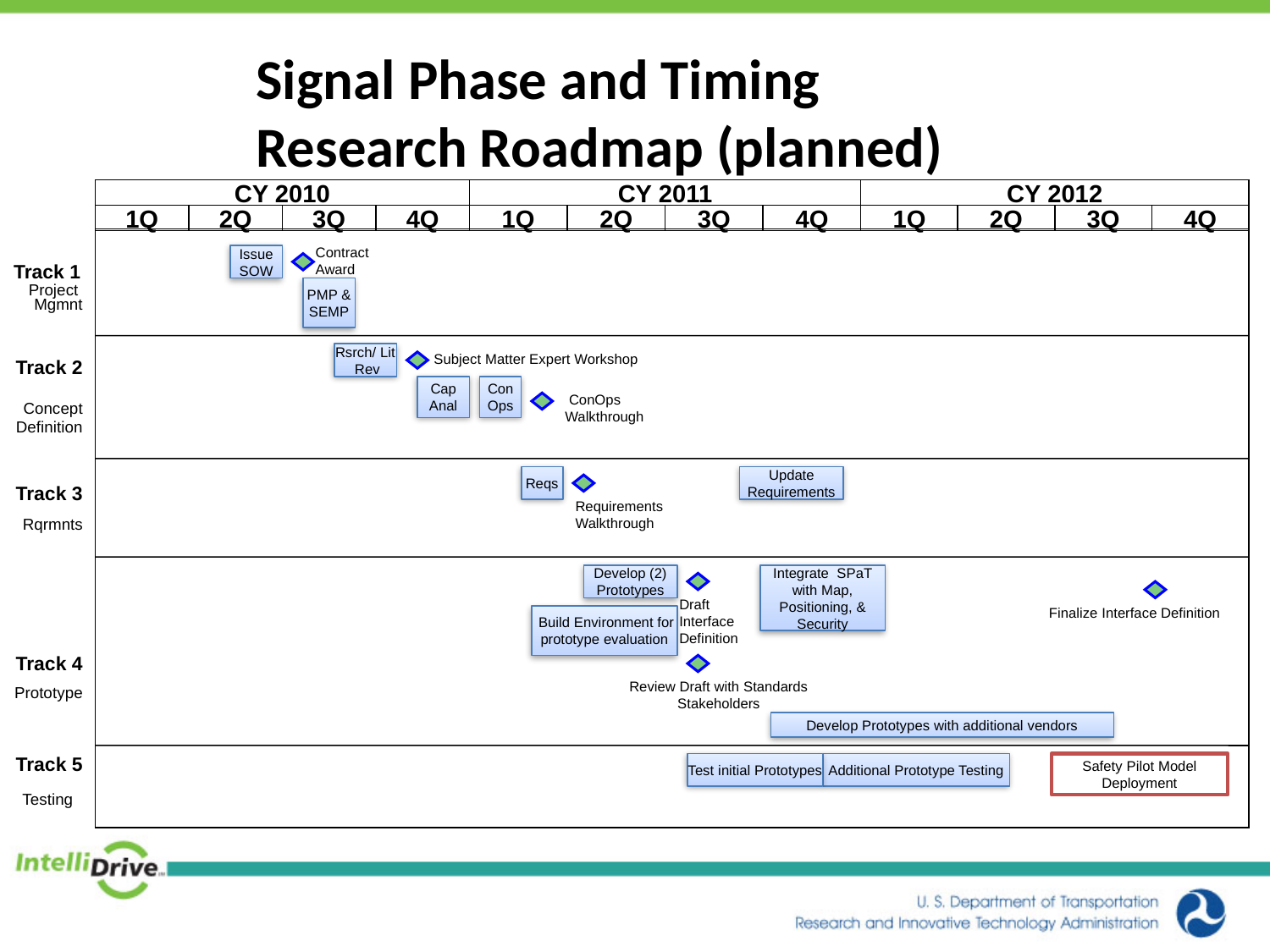

# Signal Phase and Timing Research Roadmap (planned)
CY 2010
1Q
2Q
3Q
4Q
CY 2011
1Q
2Q
3Q
4Q
CY 2012
1Q
2Q
3Q
4Q

Contract Award
Issue SOW

PMP & SEMP

Rsrch/ Lit  Rev
 Subject Matter Expert Workshop

Cap Anal
Con Ops
 ConOps Walkthrough

Reqs
Update
Requirements

RequirementsWalkthrough

Develop (2) Prototypes
Integrate  SPaT with Map, Positioning, & Security

Draft
Interface Definition
Finalize Interface Definition
 Build Environment for prototype evaluation

Review Draft with Standards Stakeholders
Develop Prototypes with additional vendors

Test initial Prototypes
Additional Prototype Testing
Safety Pilot Model Deployment

Track 1
Project
Mgmnt
Track 2

Concept Definition
Track 3
Rqrmnts
Track 4
Prototype

Track 5

Testing